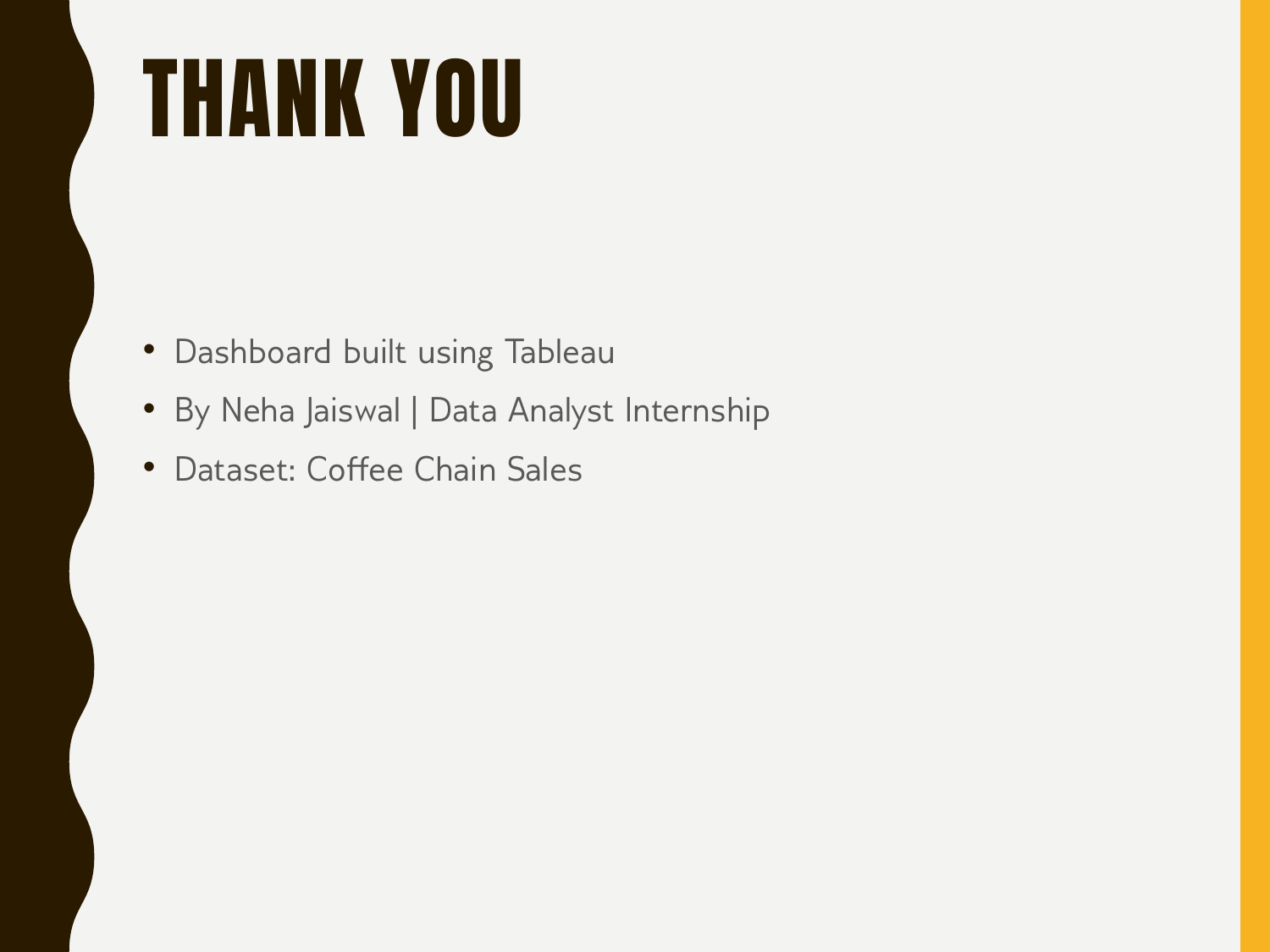

# Thank You
Dashboard built using Tableau
By Neha Jaiswal | Data Analyst Internship
Dataset: Coffee Chain Sales